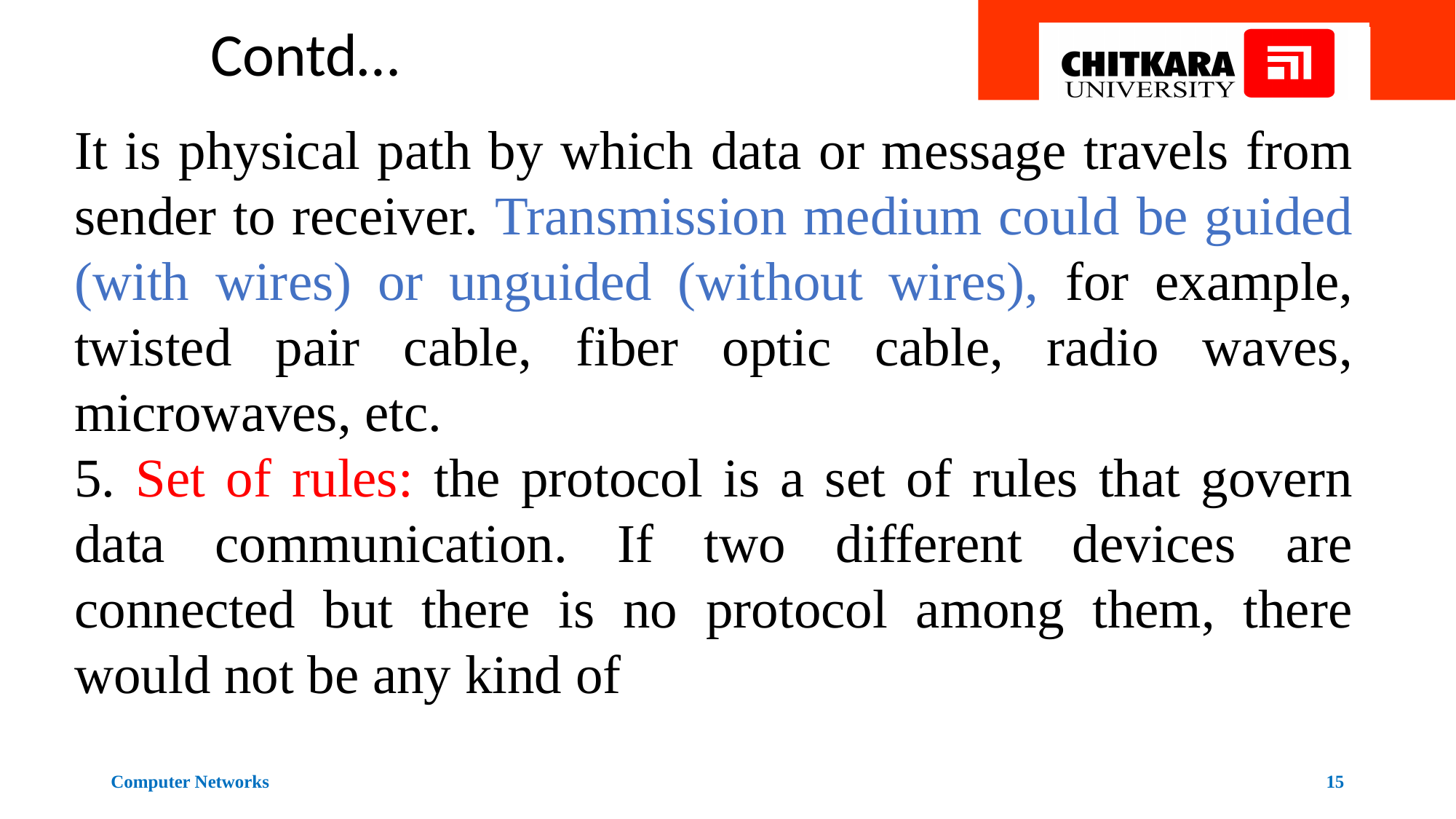

# Contd…
It is physical path by which data or message travels from sender to receiver. Transmission medium could be guided (with wires) or unguided (without wires), for example, twisted pair cable, fiber optic cable, radio waves, microwaves, etc.
5. Set of rules: the protocol is a set of rules that govern data communication. If two different devices are connected but there is no protocol among them, there would not be any kind of
Computer Networks
15